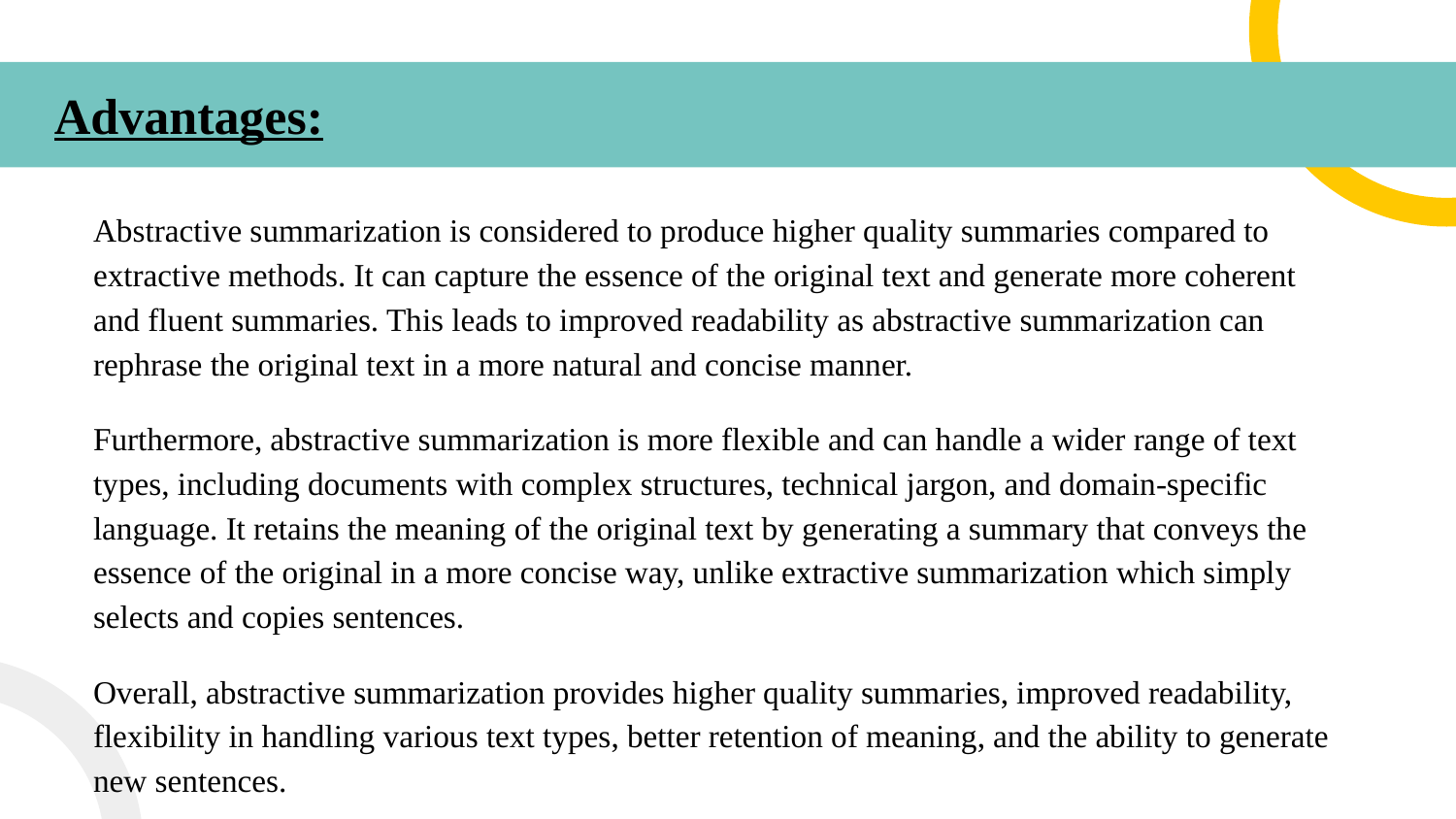

# Advantages:
Abstractive summarization is considered to produce higher quality summaries compared to extractive methods. It can capture the essence of the original text and generate more coherent and fluent summaries. This leads to improved readability as abstractive summarization can rephrase the original text in a more natural and concise manner.
Furthermore, abstractive summarization is more flexible and can handle a wider range of text types, including documents with complex structures, technical jargon, and domain-specific language. It retains the meaning of the original text by generating a summary that conveys the essence of the original in a more concise way, unlike extractive summarization which simply selects and copies sentences.
Overall, abstractive summarization provides higher quality summaries, improved readability, flexibility in handling various text types, better retention of meaning, and the ability to generate new sentences.